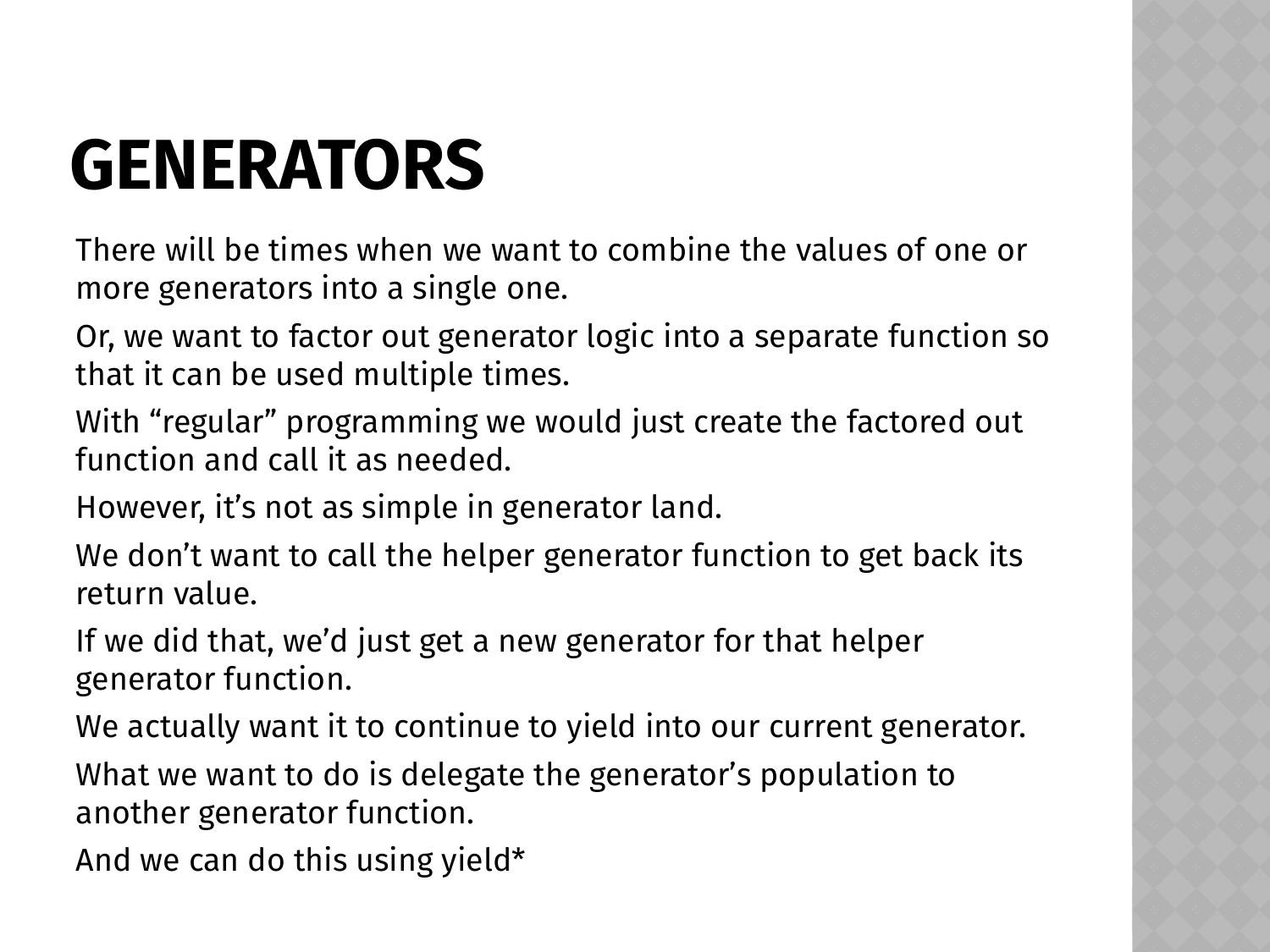

# Generators
There will be times when we want to combine the values of one or more generators into a single one.
Or, we want to factor out generator logic into a separate function so that it can be used multiple times.
With “regular” programming we would just create the factored out function and call it as needed.
However, it’s not as simple in generator land.
We don’t want to call the helper generator function to get back its return value.
If we did that, we’d just get a new generator for that helper generator function.
We actually want it to continue to yield into our current generator.
What we want to do is delegate the generator’s population to another generator function.
And we can do this using yield*